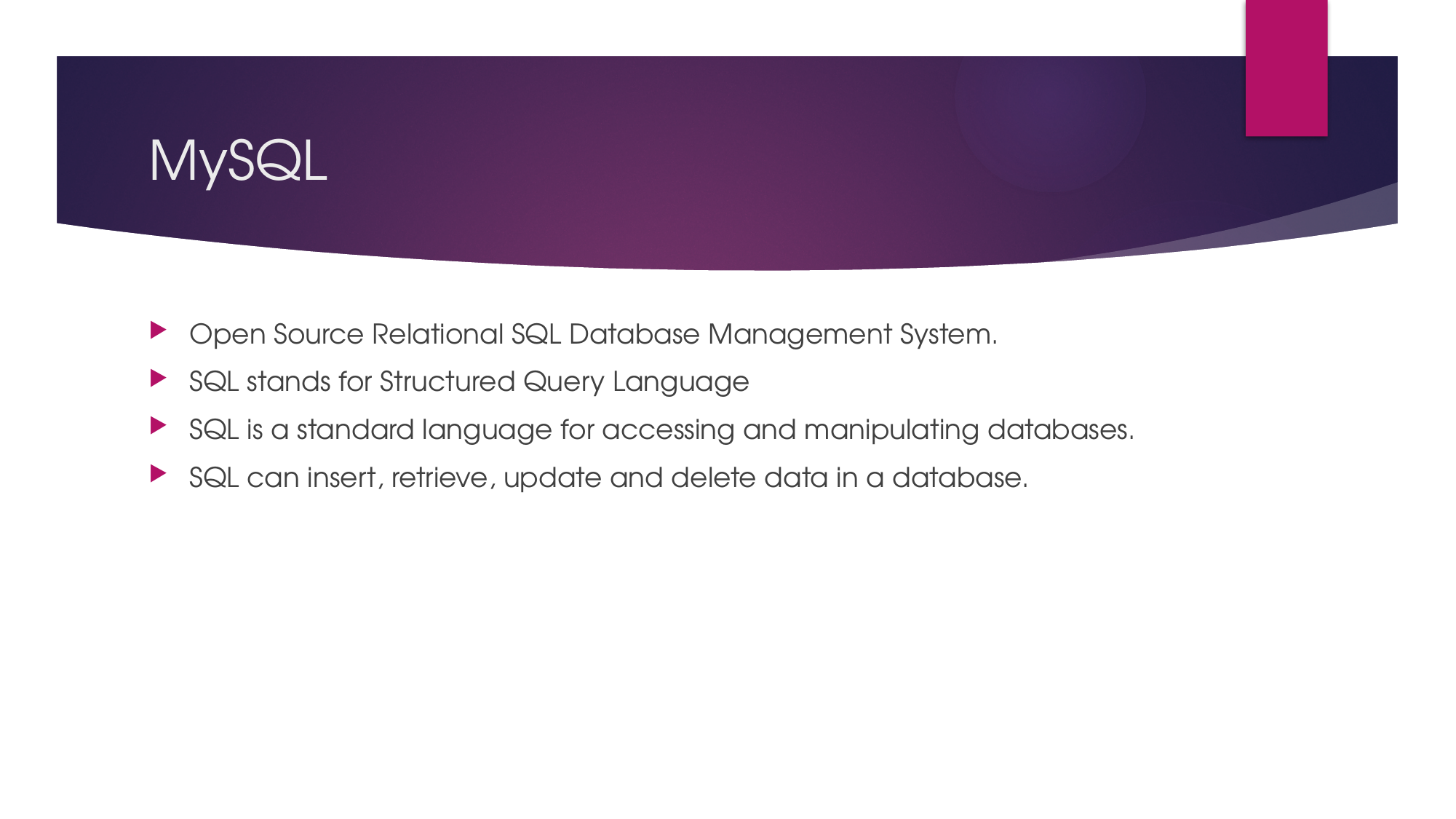

# MySQL
Open Source Relational SQL Database Management System.
SQL stands for Structured Query Language
SQL is a standard language for accessing and manipulating databases.
SQL can insert, retrieve, update and delete data in a database.